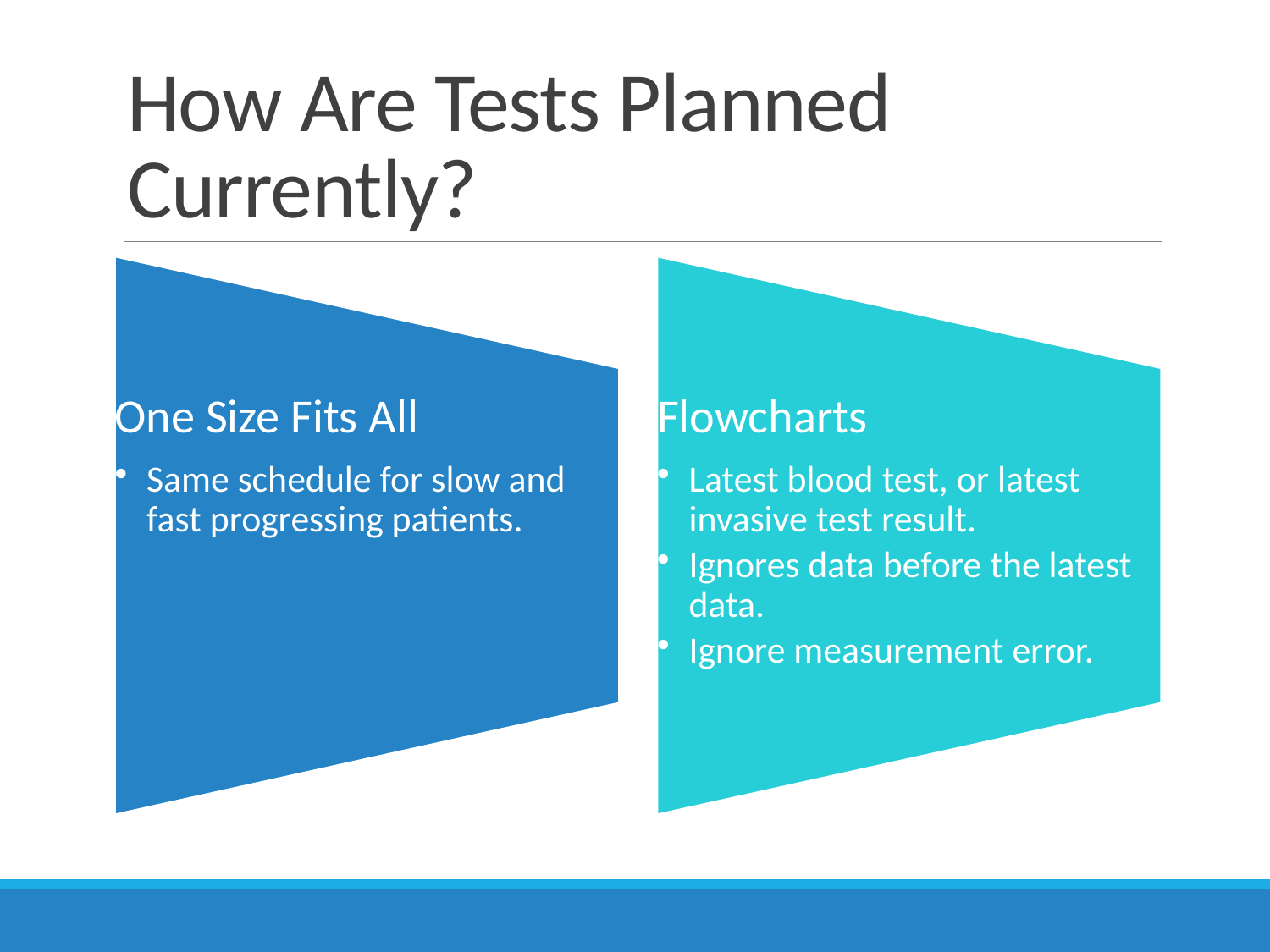

# How Are Tests Planned Currently?
One Size Fits All
Same schedule for slow and fast progressing patients.
Flowcharts
Latest blood test, or latest invasive test result.
Ignores data before the latest data.
Ignore measurement error.